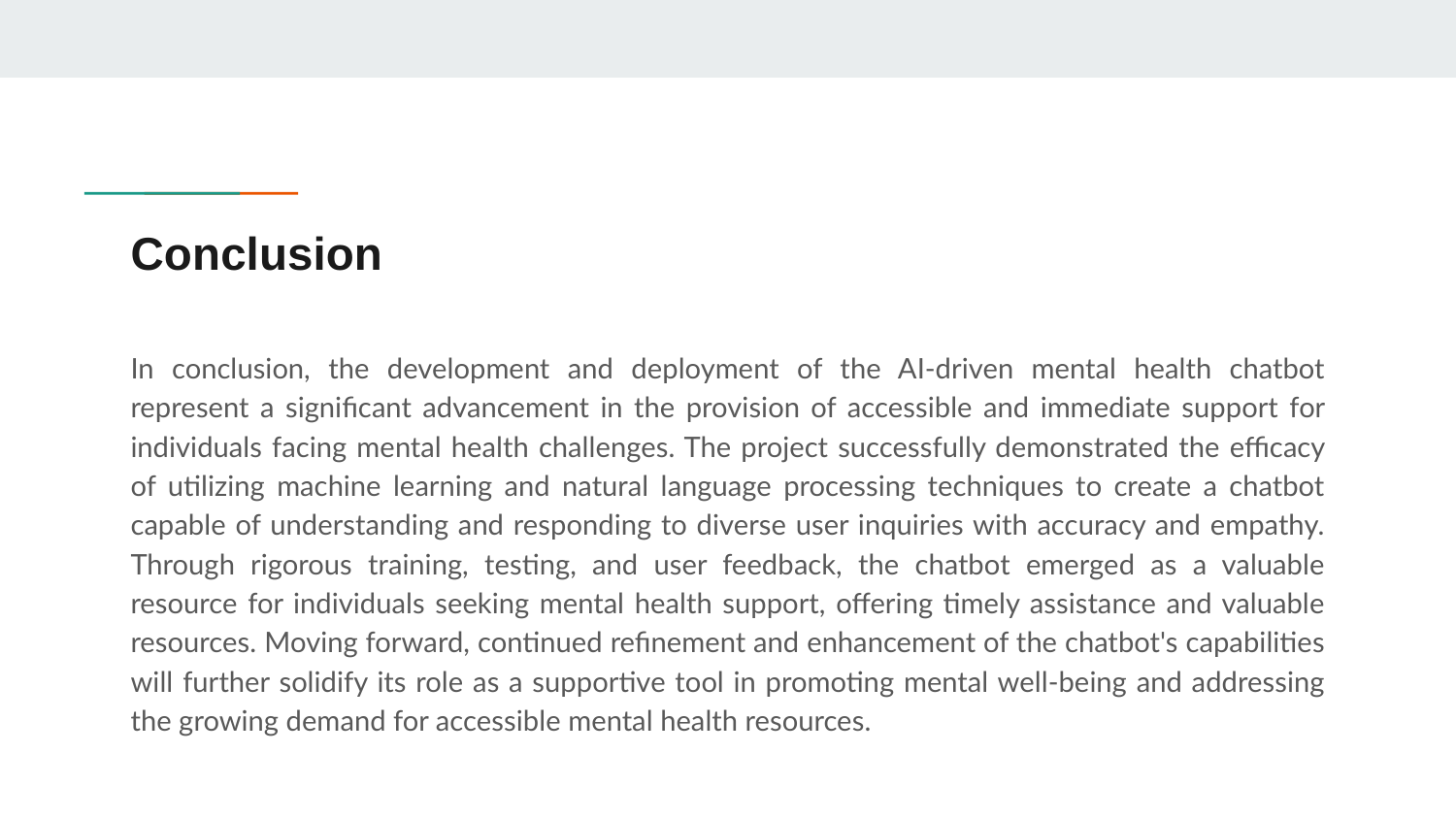

# Conclusion
In conclusion, the development and deployment of the AI-driven mental health chatbot represent a significant advancement in the provision of accessible and immediate support for individuals facing mental health challenges. The project successfully demonstrated the efficacy of utilizing machine learning and natural language processing techniques to create a chatbot capable of understanding and responding to diverse user inquiries with accuracy and empathy. Through rigorous training, testing, and user feedback, the chatbot emerged as a valuable resource for individuals seeking mental health support, offering timely assistance and valuable resources. Moving forward, continued refinement and enhancement of the chatbot's capabilities will further solidify its role as a supportive tool in promoting mental well-being and addressing the growing demand for accessible mental health resources.